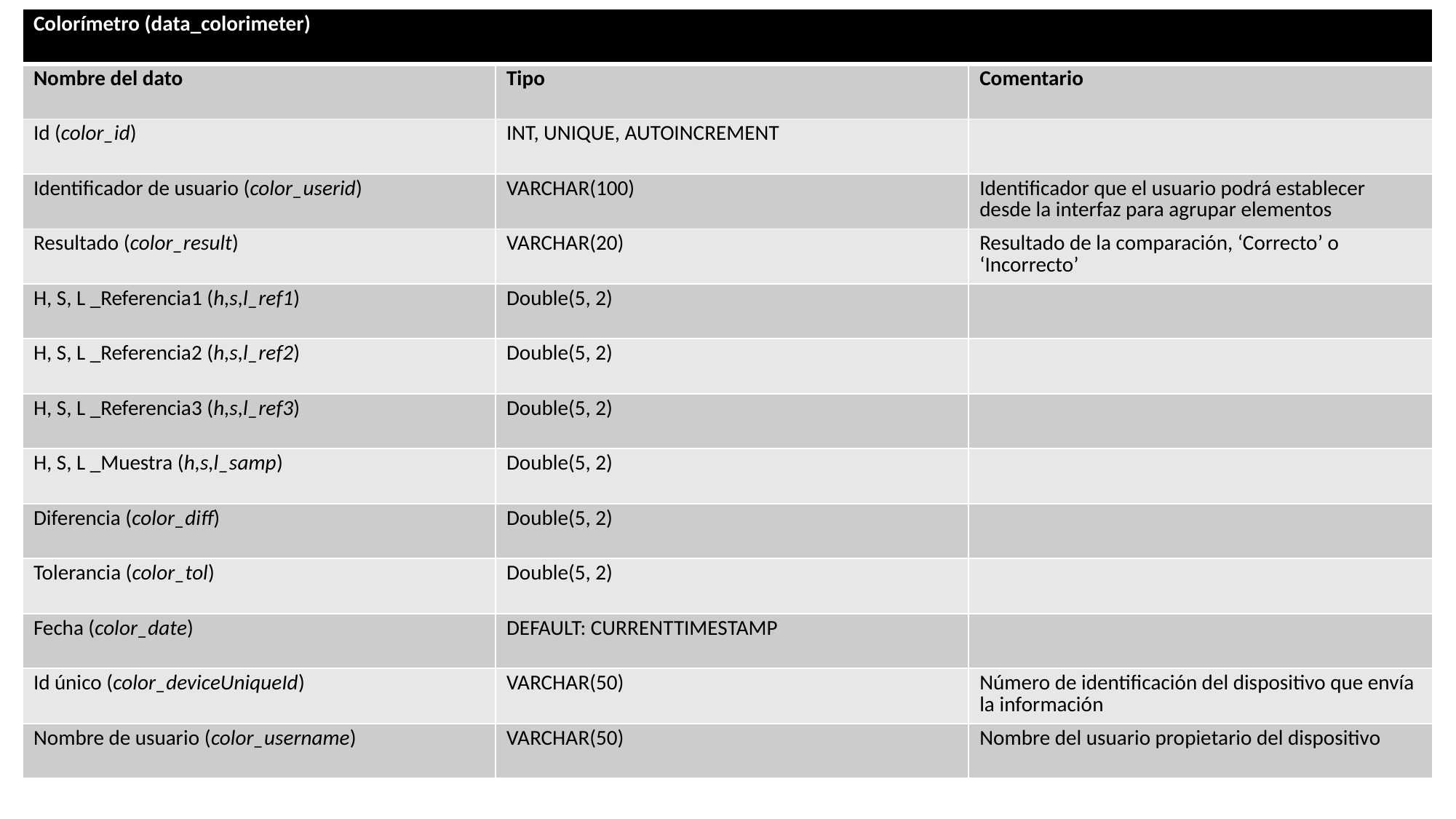

| Colorímetro (data\_colorimeter) |  |  |
| --- | --- | --- |
| Nombre del dato | Tipo | Comentario |
| Id (color\_id) | INT, UNIQUE, AUTOINCREMENT |  |
| Identificador de usuario (color\_userid) | VARCHAR(100) | Identificador que el usuario podrá establecer desde la interfaz para agrupar elementos |
| Resultado (color\_result) | VARCHAR(20) | Resultado de la comparación, ‘Correcto’ o ‘Incorrecto’ |
| H, S, L \_Referencia1 (h,s,l\_ref1) | Double(5, 2) |  |
| H, S, L \_Referencia2 (h,s,l\_ref2) | Double(5, 2) |  |
| H, S, L \_Referencia3 (h,s,l\_ref3) | Double(5, 2) |  |
| H, S, L \_Muestra (h,s,l\_samp) | Double(5, 2) |  |
| Diferencia (color\_diff) | Double(5, 2) |  |
| Tolerancia (color\_tol) | Double(5, 2) |  |
| Fecha (color\_date) | DEFAULT: CURRENTTIMESTAMP |  |
| Id único (color\_deviceUniqueId) | VARCHAR(50) | Número de identificación del dispositivo que envía la información |
| Nombre de usuario (color\_username) | VARCHAR(50) | Nombre del usuario propietario del dispositivo |